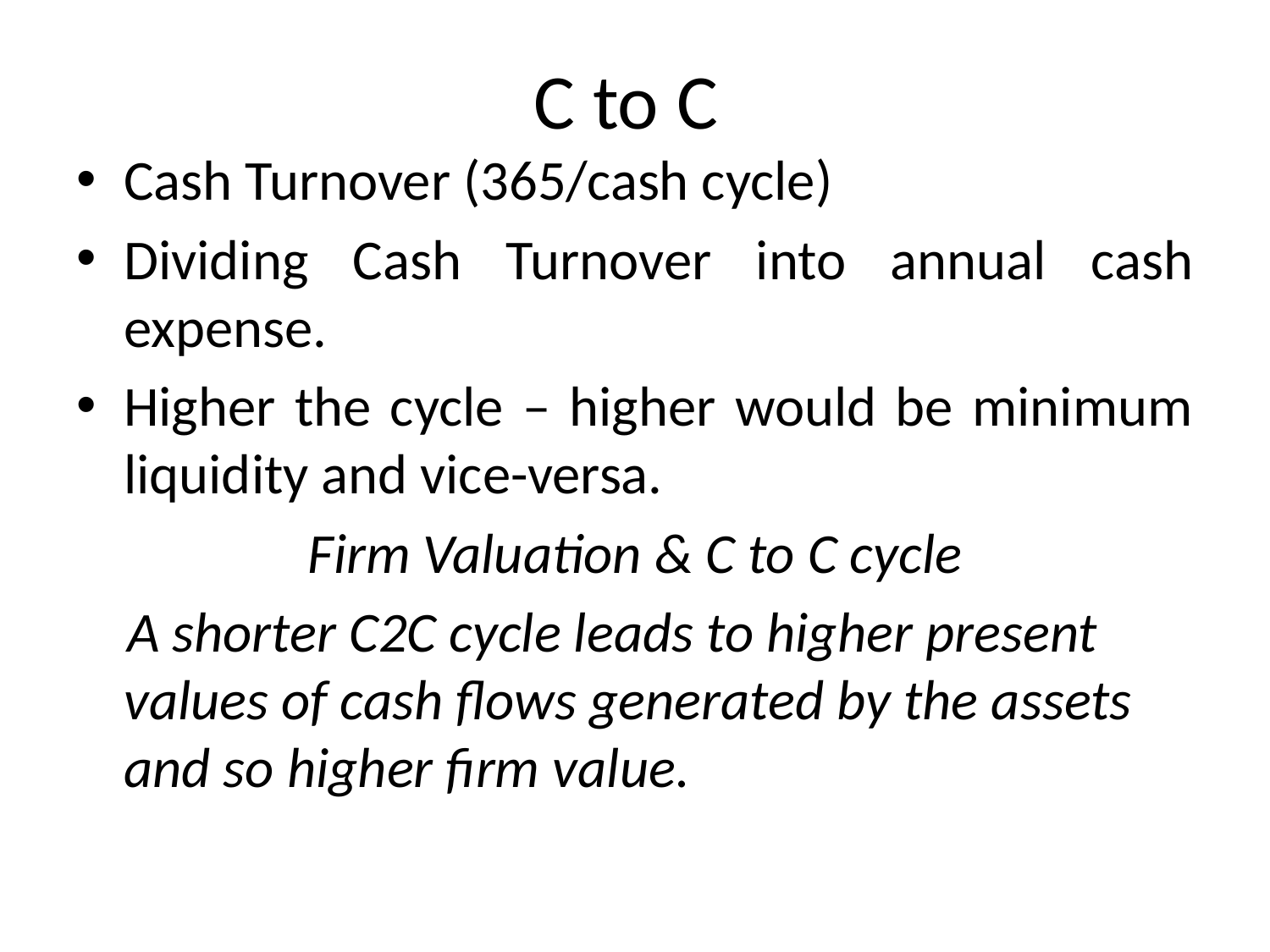

# C to C
Cash Turnover (365/cash cycle)
Dividing Cash Turnover into annual cash expense.
Higher the cycle – higher would be minimum liquidity and vice-versa.
Firm Valuation & C to C cycle
    A shorter C2C cycle leads to higher present values of cash flows generated by the assets and so higher firm value.